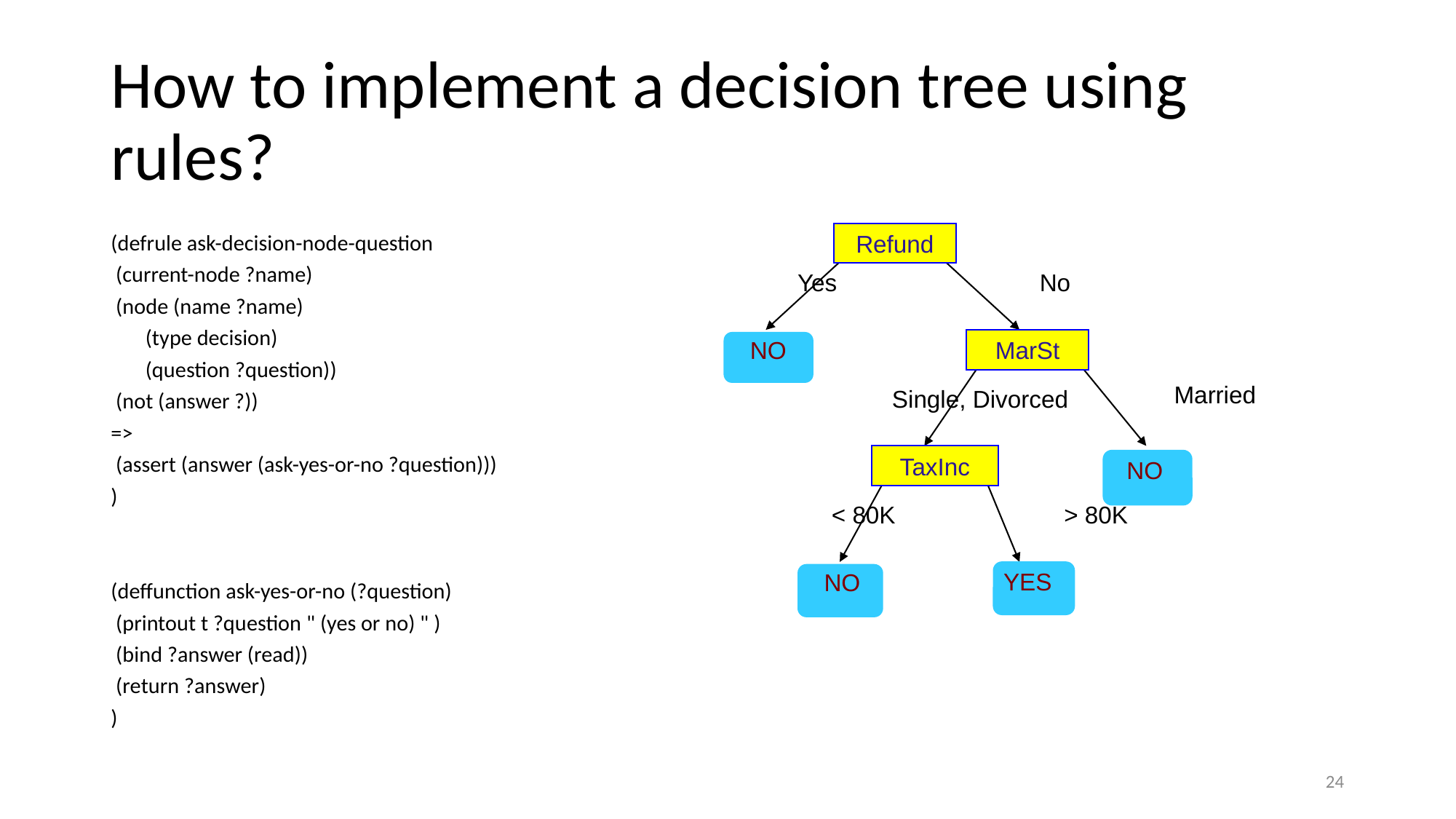

# How to implement a decision tree using rules?
(defrule ask-decision-node-question
 (current-node ?name)
 (node (name ?name)
       (type decision)
       (question ?question))
 (not (answer ?))
=>
 (assert (answer (ask-yes-or-no ?question)))
)

(deffunction ask-yes-or-no (?question)
 (printout t ?question " (yes or no) " )
 (bind ?answer (read))
 (return ?answer)
)

Refund
Yes

No
NO
MarSt

Married
Single, Divorced
TaxInc

NO

< 80K
> 80K
YES

NO

24